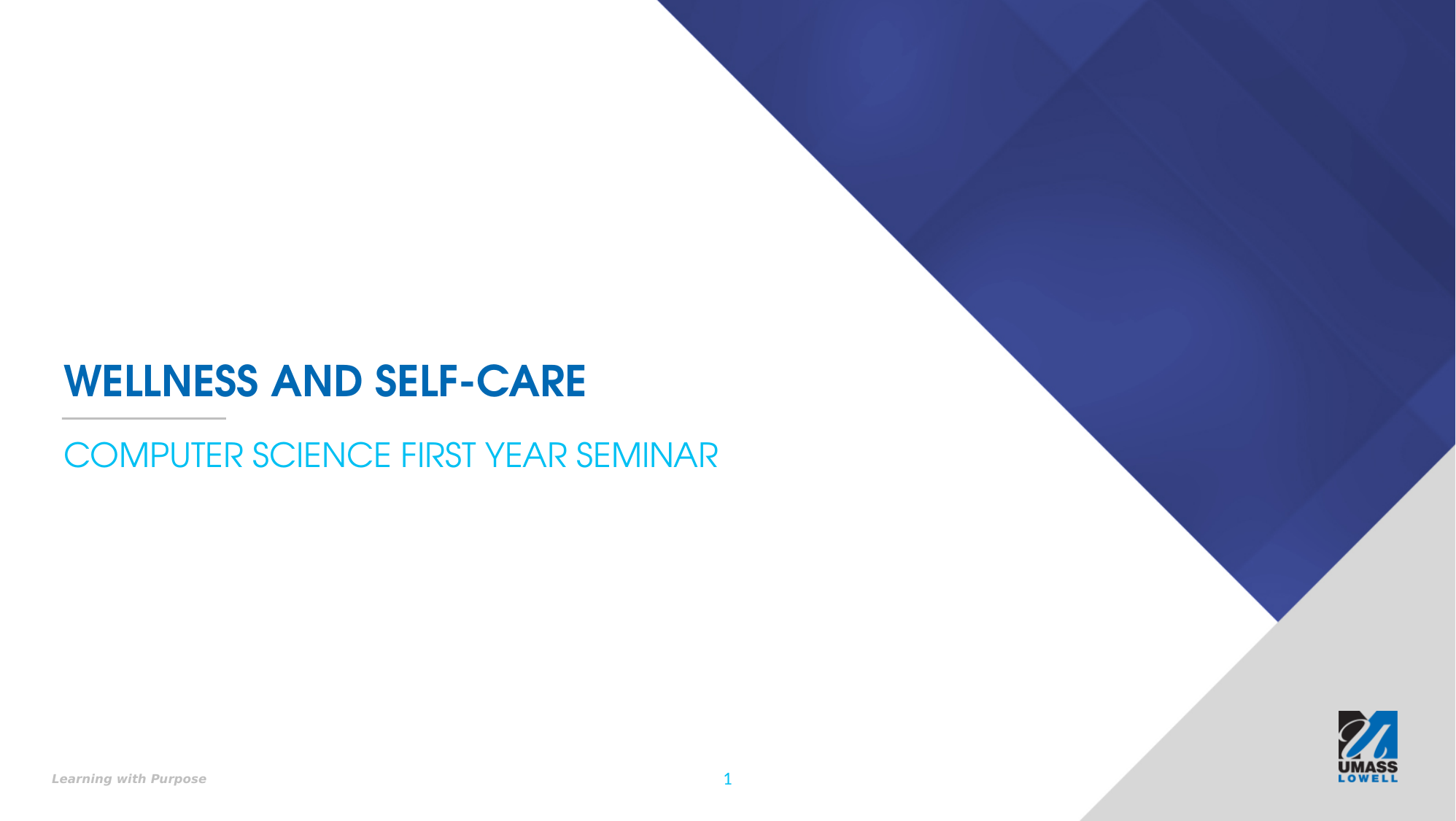

# Wellness and Self-Care
Computer Science First Year Seminar
1